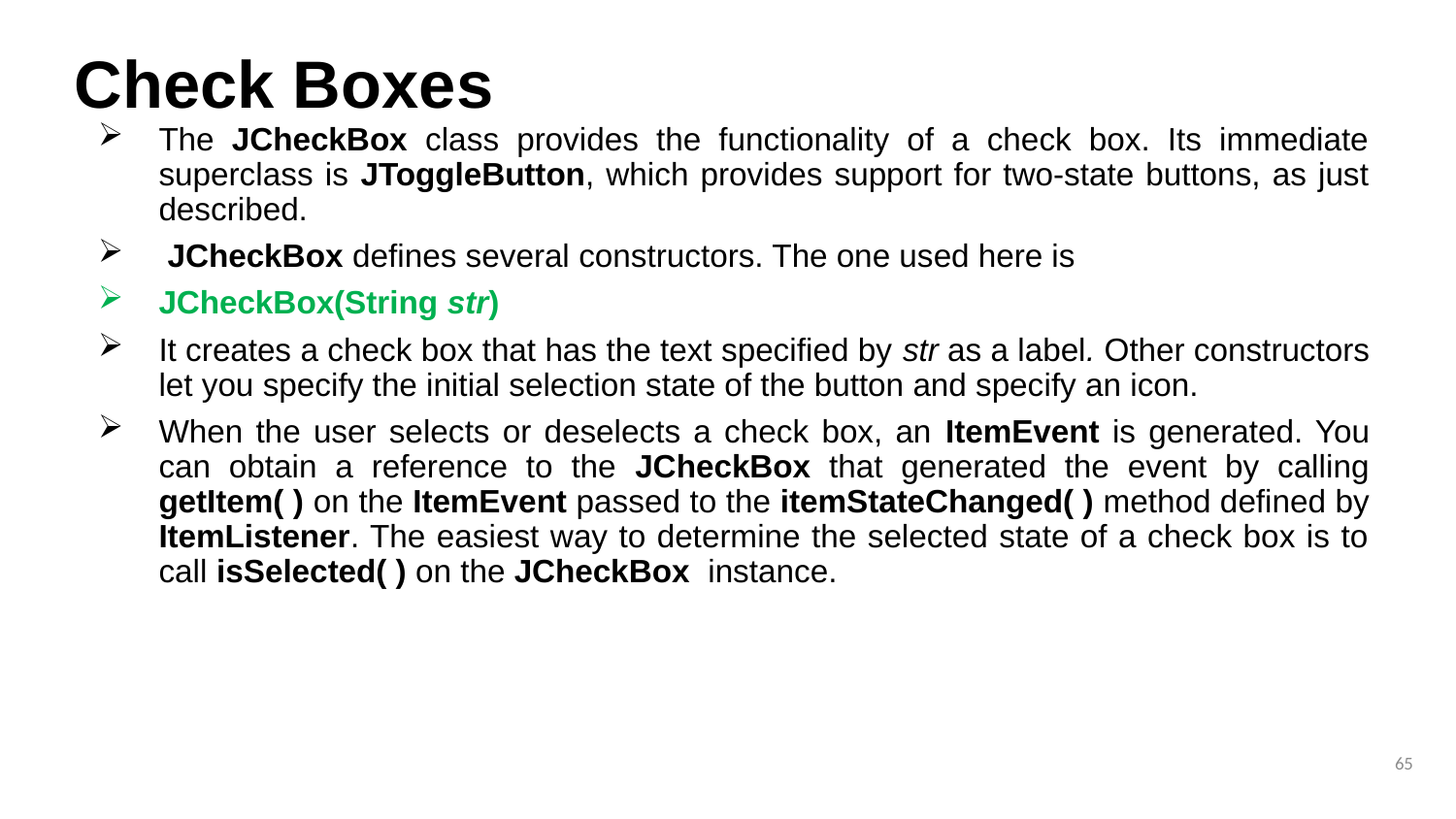

# Check Boxes
The JCheckBox class provides the functionality of a check box. Its immediate superclass is JToggleButton, which provides support for two-state buttons, as just described.
 JCheckBox defines several constructors. The one used here is
JCheckBox(String str)
It creates a check box that has the text specified by str as a label. Other constructors let you specify the initial selection state of the button and specify an icon.
When the user selects or deselects a check box, an ItemEvent is generated. You can obtain a reference to the JCheckBox that generated the event by calling getItem( ) on the ItemEvent passed to the itemStateChanged( ) method defined by ItemListener. The easiest way to determine the selected state of a check box is to call isSelected( ) on the JCheckBox  instance.
65